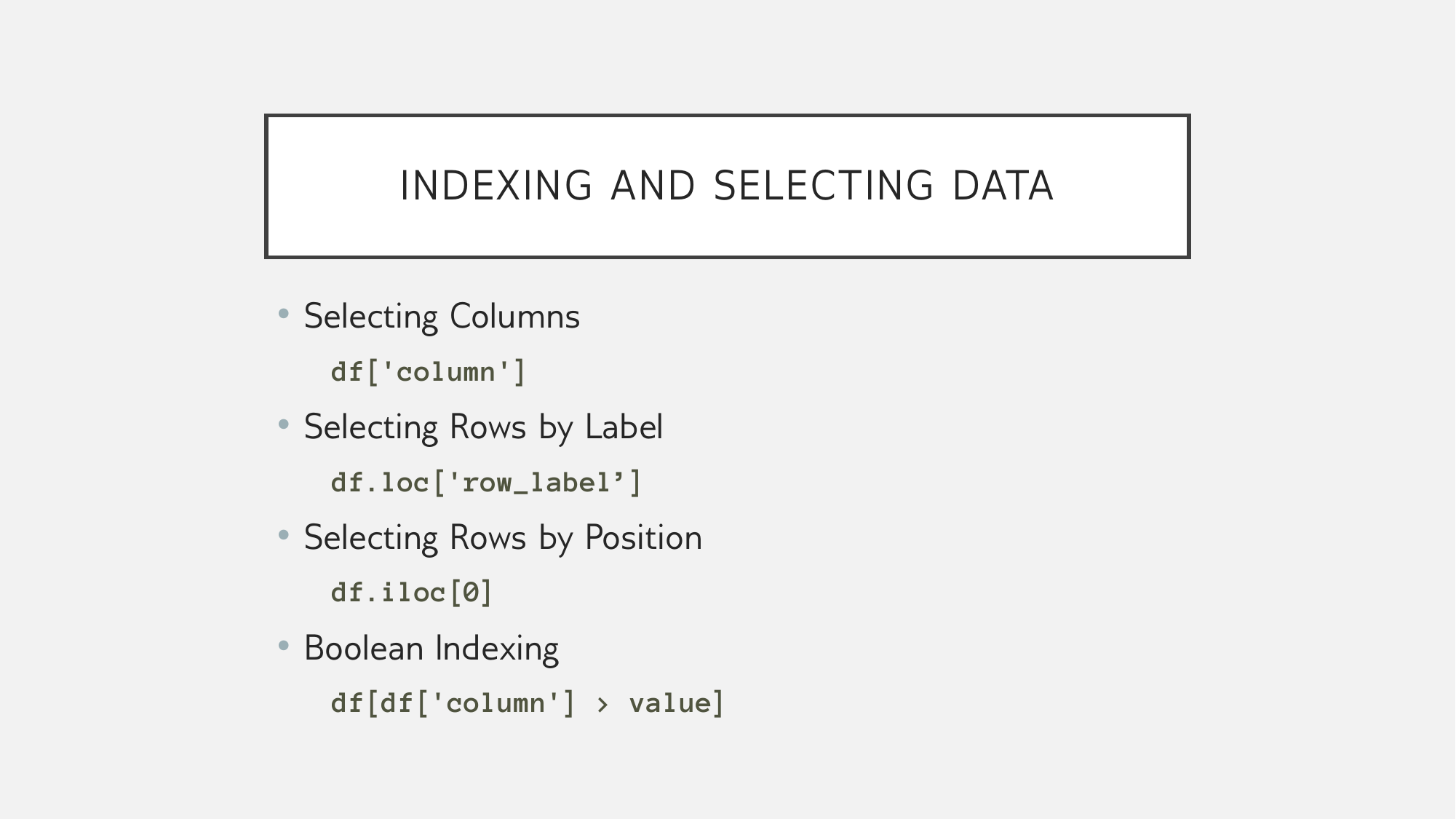

# Indexing and Selecting Data
Selecting Columns
df['column']
Selecting Rows by Label
df.loc['row_label’]
Selecting Rows by Position
df.iloc[0]
Boolean Indexing
df[df['column'] > value]